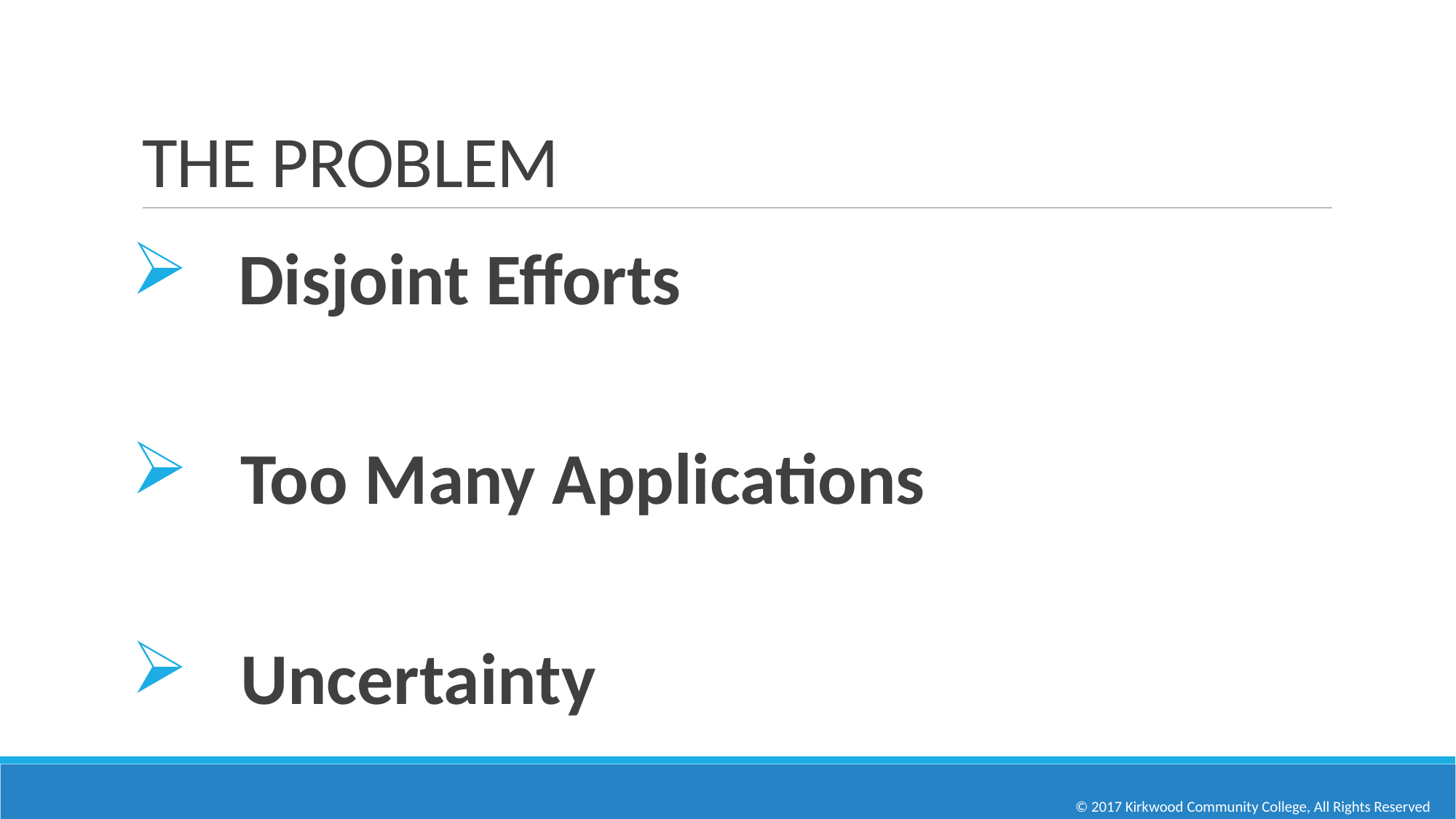

# THE PROBLEM
   Disjoint Efforts

Too Many Applications

Uncertainty

© 2017 Kirkwood Community College, All Rights Reserved